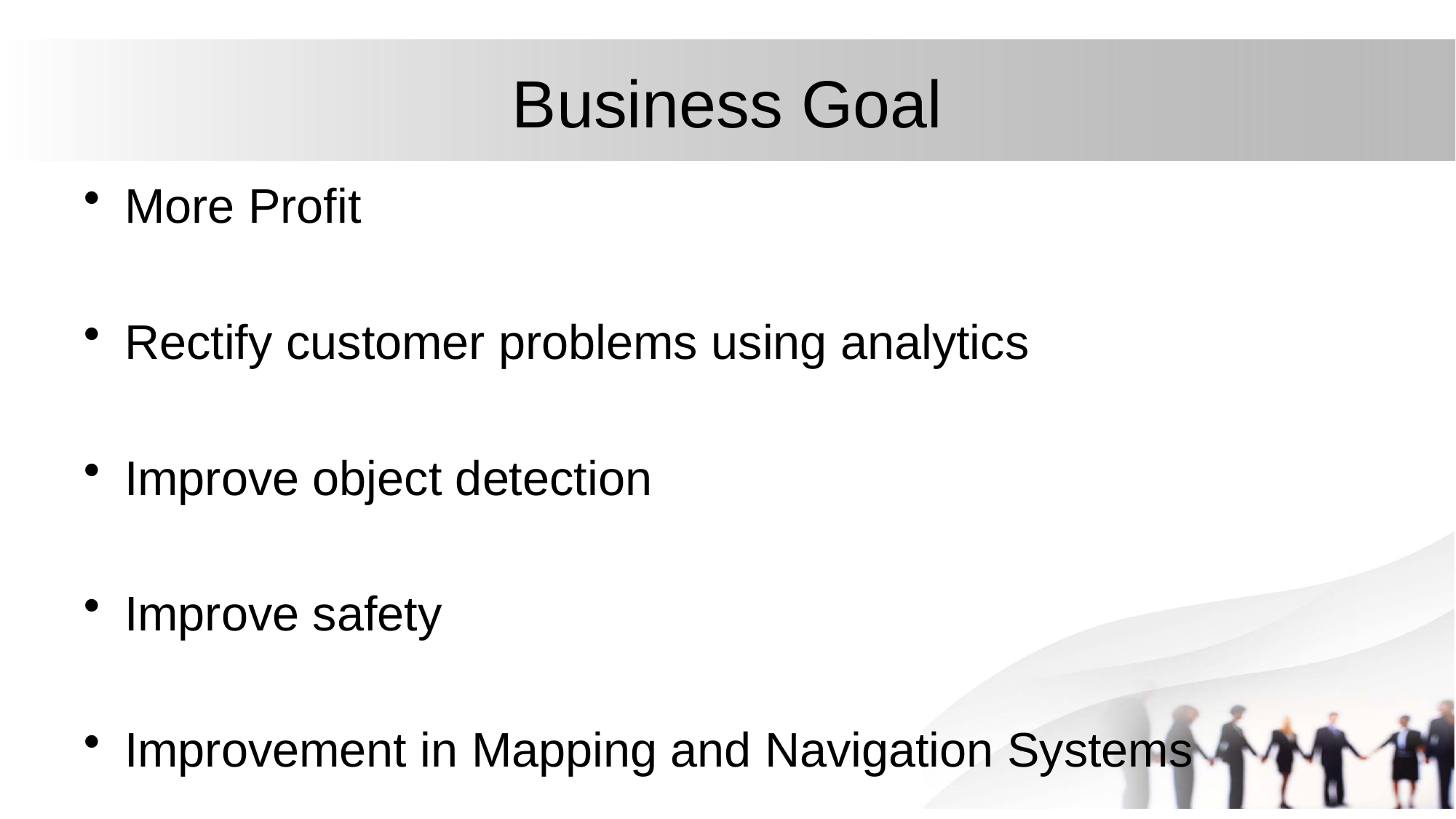

# Business Goal
More Profit

Rectify customer problems using analytics

Improve object detection

Improve safety

Improvement in Mapping and Navigation Systems